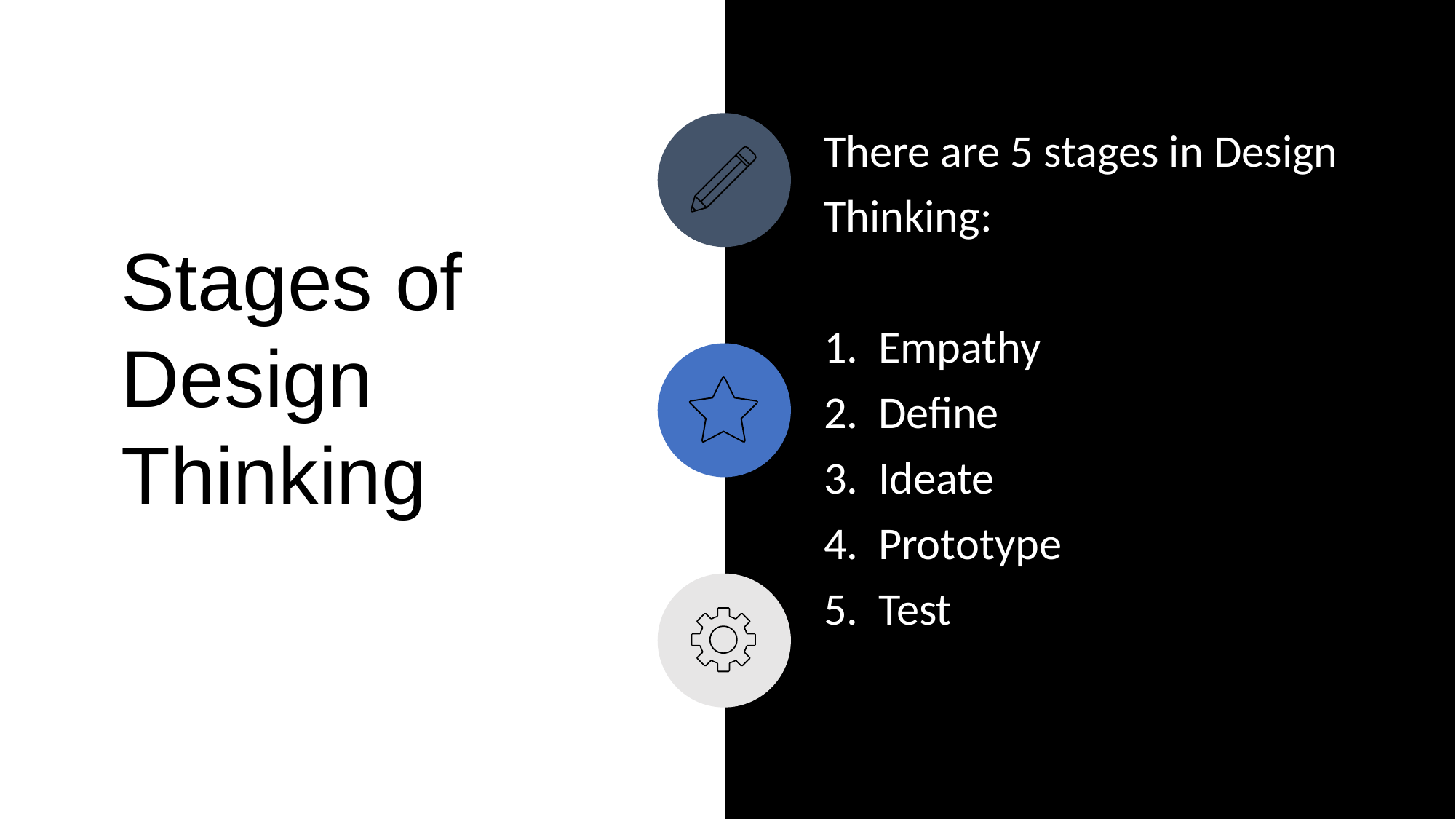

There are 5 stages in Design Thinking:

Empathy
Define
Ideate
Prototype
Test

Stages of Design Thinking